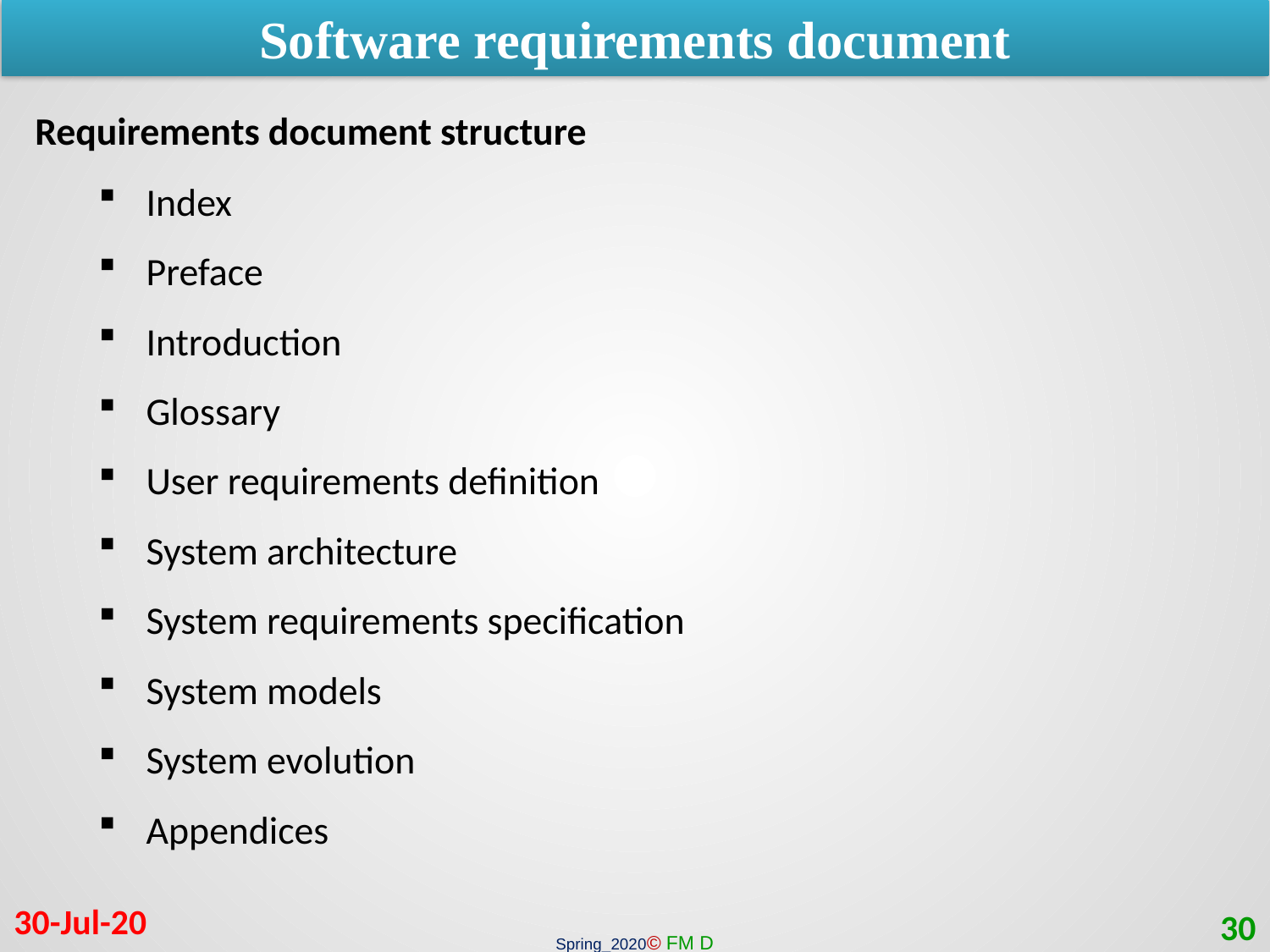

Software requirements document
Requirements document structure
Index
Preface
Introduction
Glossary
User requirements definition
System architecture
System requirements specification
System models
System evolution
Appendices

30-Jul-20
30